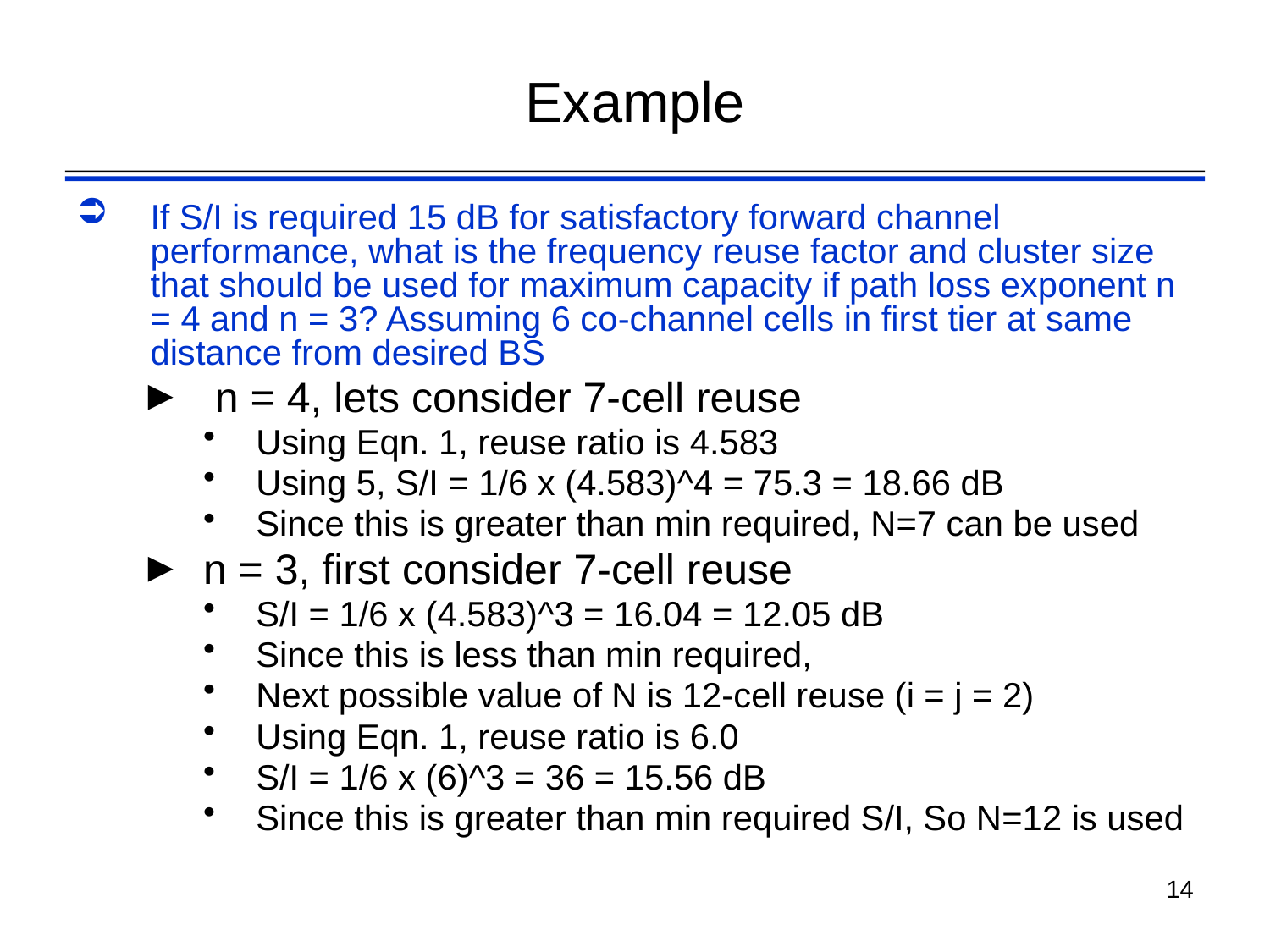

# Example
If S/I is required 15 dB for satisfactory forward channel performance, what is the frequency reuse factor and cluster size that should be used for maximum capacity if path loss exponent n = 4 and n = 3? Assuming 6 co-channel cells in first tier at same distance from desired BS
 n = 4, lets consider 7-cell reuse
Using Eqn. 1, reuse ratio is 4.583
Using 5, S/I = 1/6 x (4.583)^4 = 75.3 = 18.66 dB
Since this is greater than min required, N=7 can be used
n = 3, first consider 7-cell reuse
S/I = 1/6 x (4.583)^3 = 16.04 = 12.05 dB
Since this is less than min required,
Next possible value of N is 12-cell reuse (i = j = 2)
Using Eqn. 1, reuse ratio is 6.0
S/I = 1/6 x (6)^3 = 36 = 15.56 dB
Since this is greater than min required S/I, So N=12 is used

14